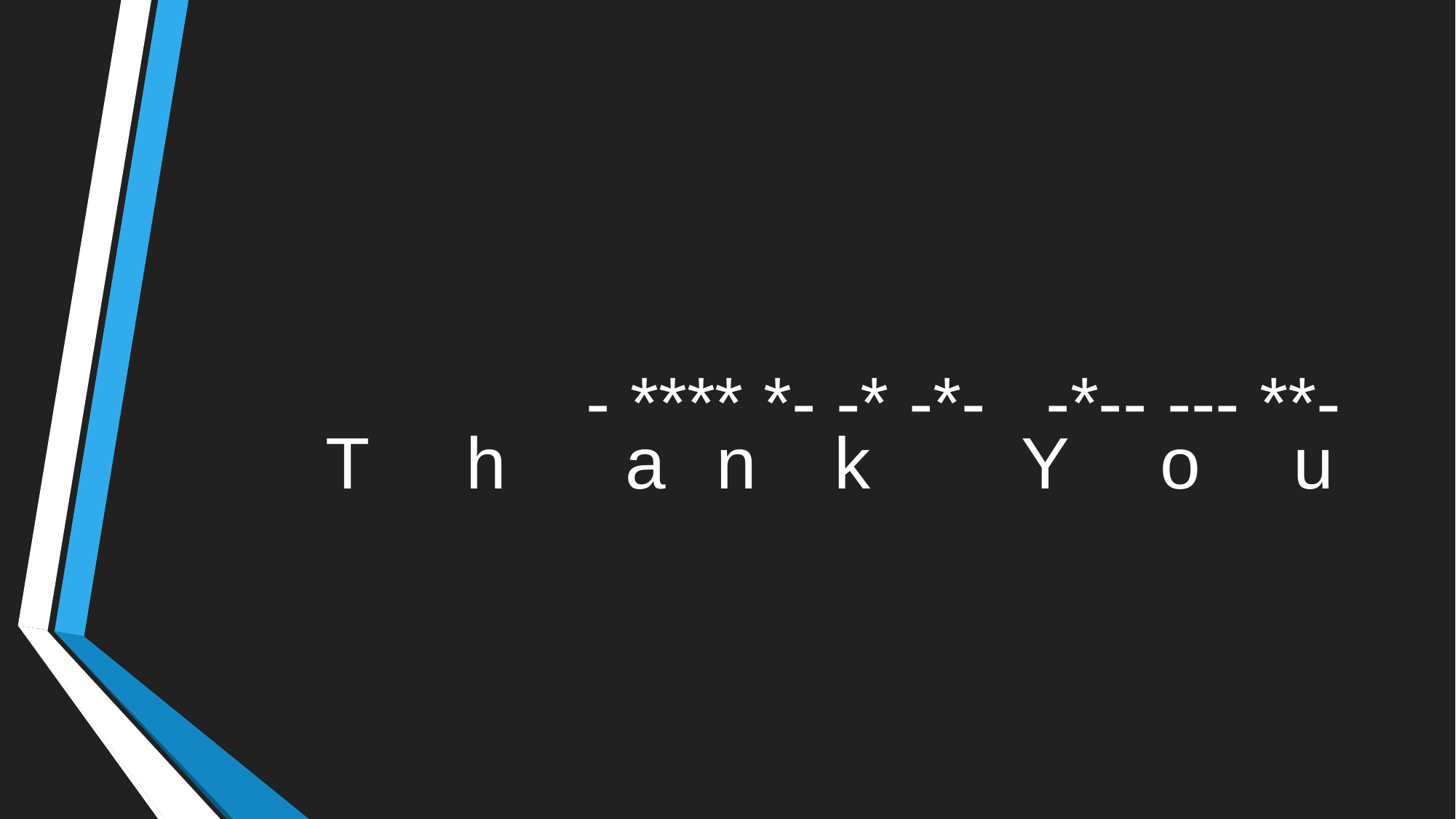

T     h      a   n    k        Y     o     u
# - **** *- -* -*-   -*-- --- **-